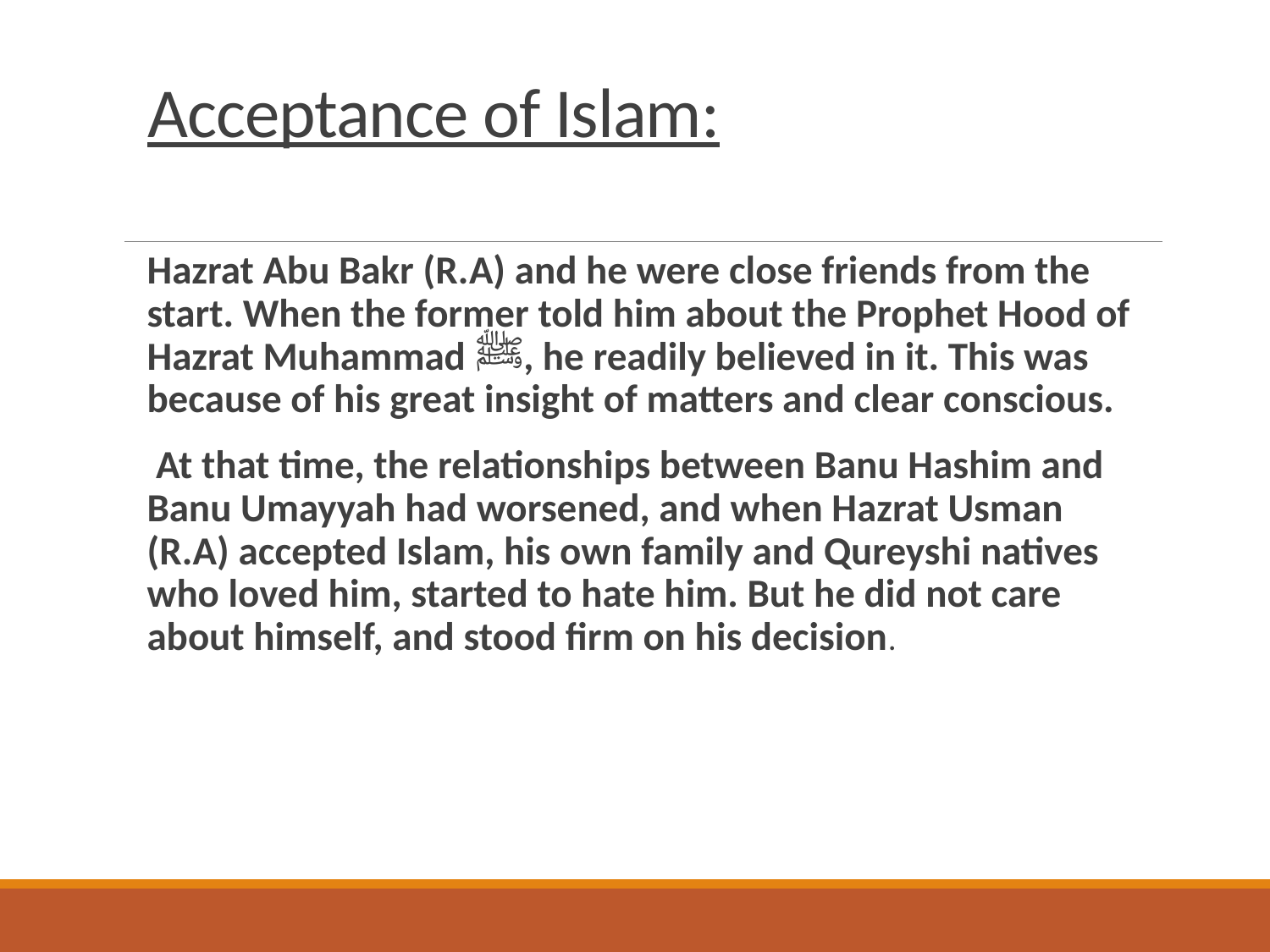

# Acceptance of Islam:
Hazrat Abu Bakr (R.A) and he were close friends from the start. When the former told him about the Prophet Hood of Hazrat Muhammad ﷺ, he readily believed in it. This was because of his great insight of matters and clear conscious.
 At that time, the relationships between Banu Hashim and Banu Umayyah had worsened, and when Hazrat Usman (R.A) accepted Islam, his own family and Qureyshi natives who loved him, started to hate him. But he did not care about himself, and stood firm on his decision.